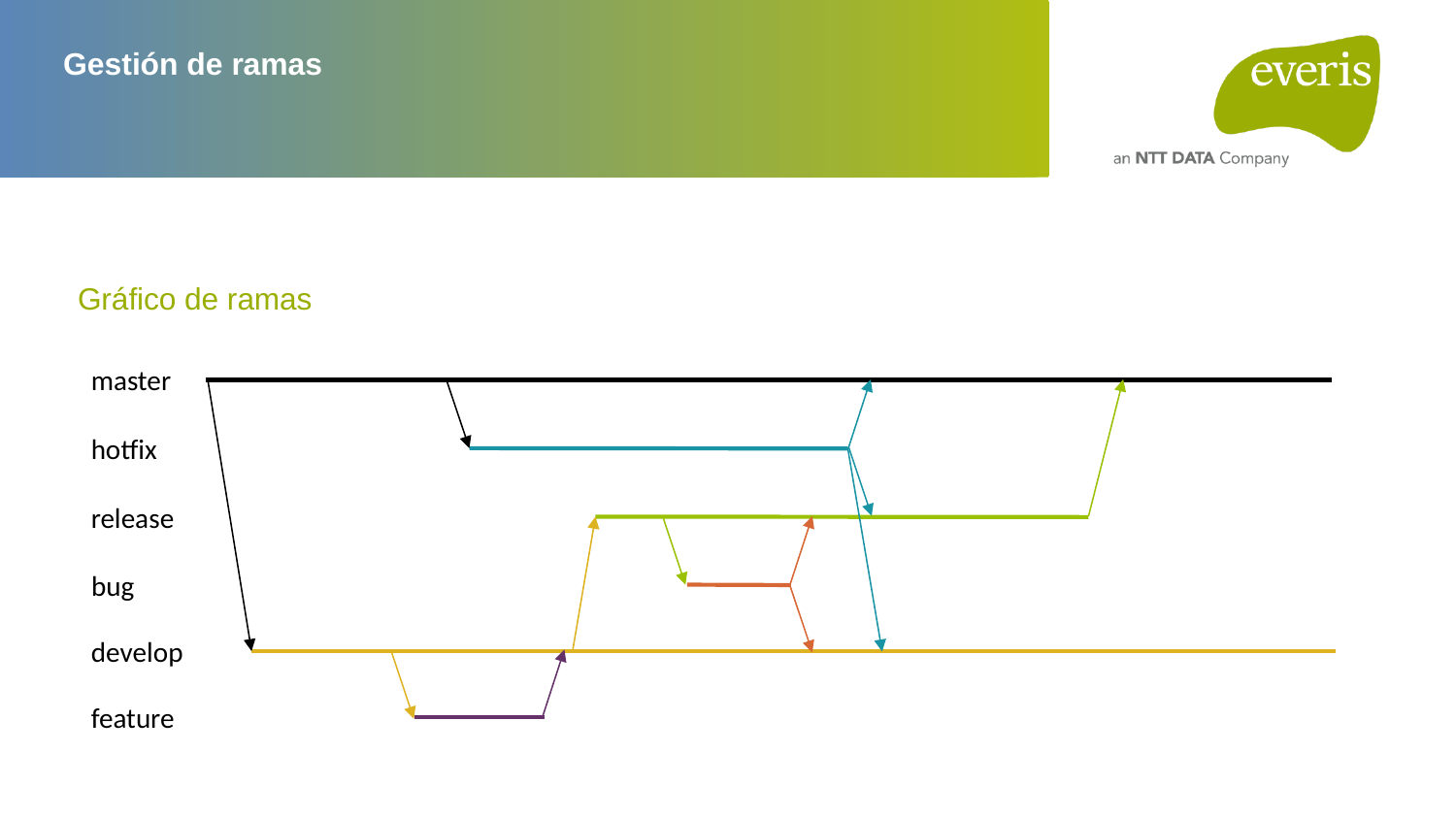

# Gestión de ramas
Gráfico de ramas
master
hotfix
release
bug
develop
feature